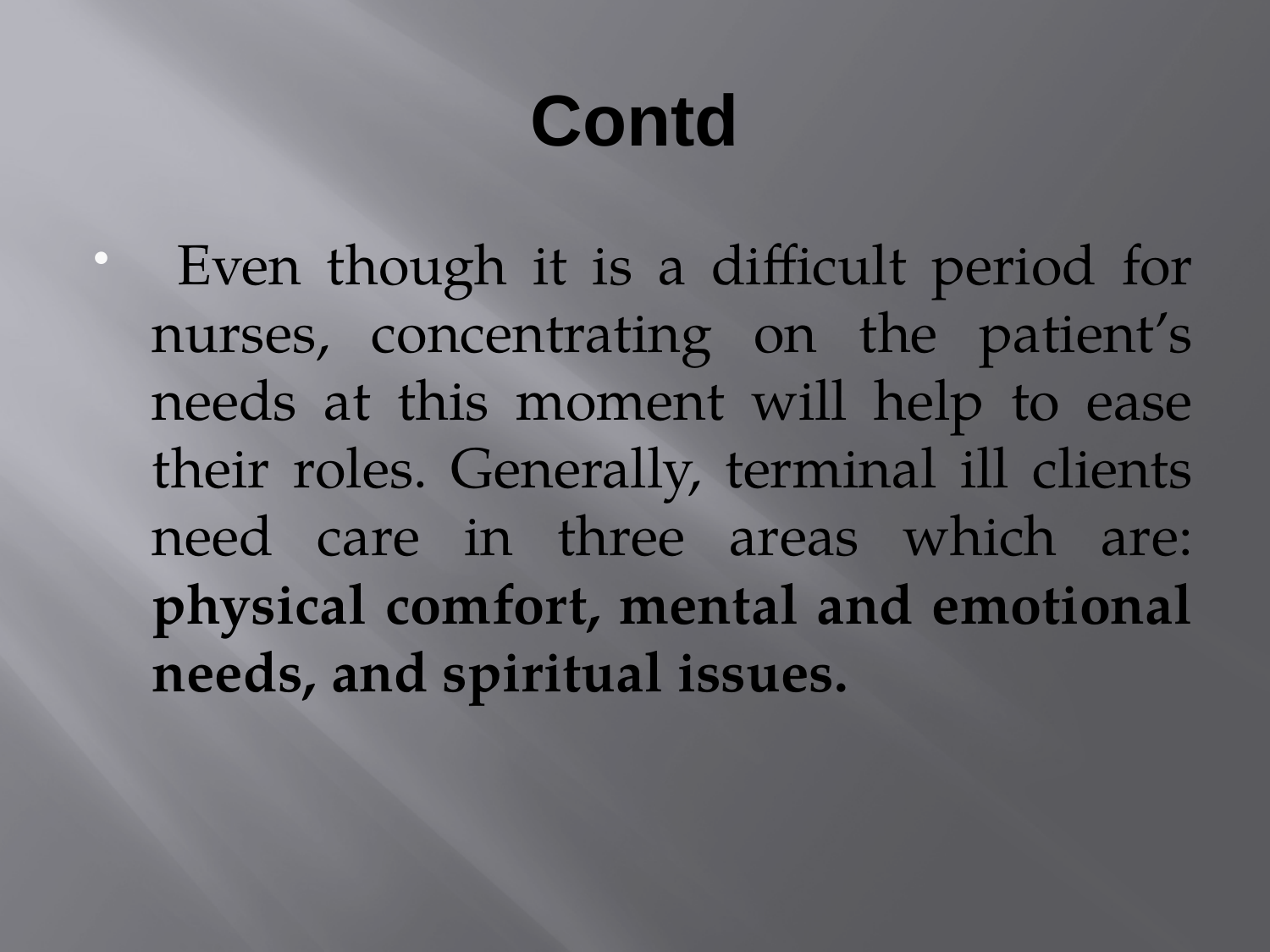

# Contd
 Even though it is a difficult period for nurses, concentrating on the patient’s needs at this moment will help to ease their roles. Generally, terminal ill clients need care in three areas which are: physical comfort, mental and emotional needs, and spiritual issues.